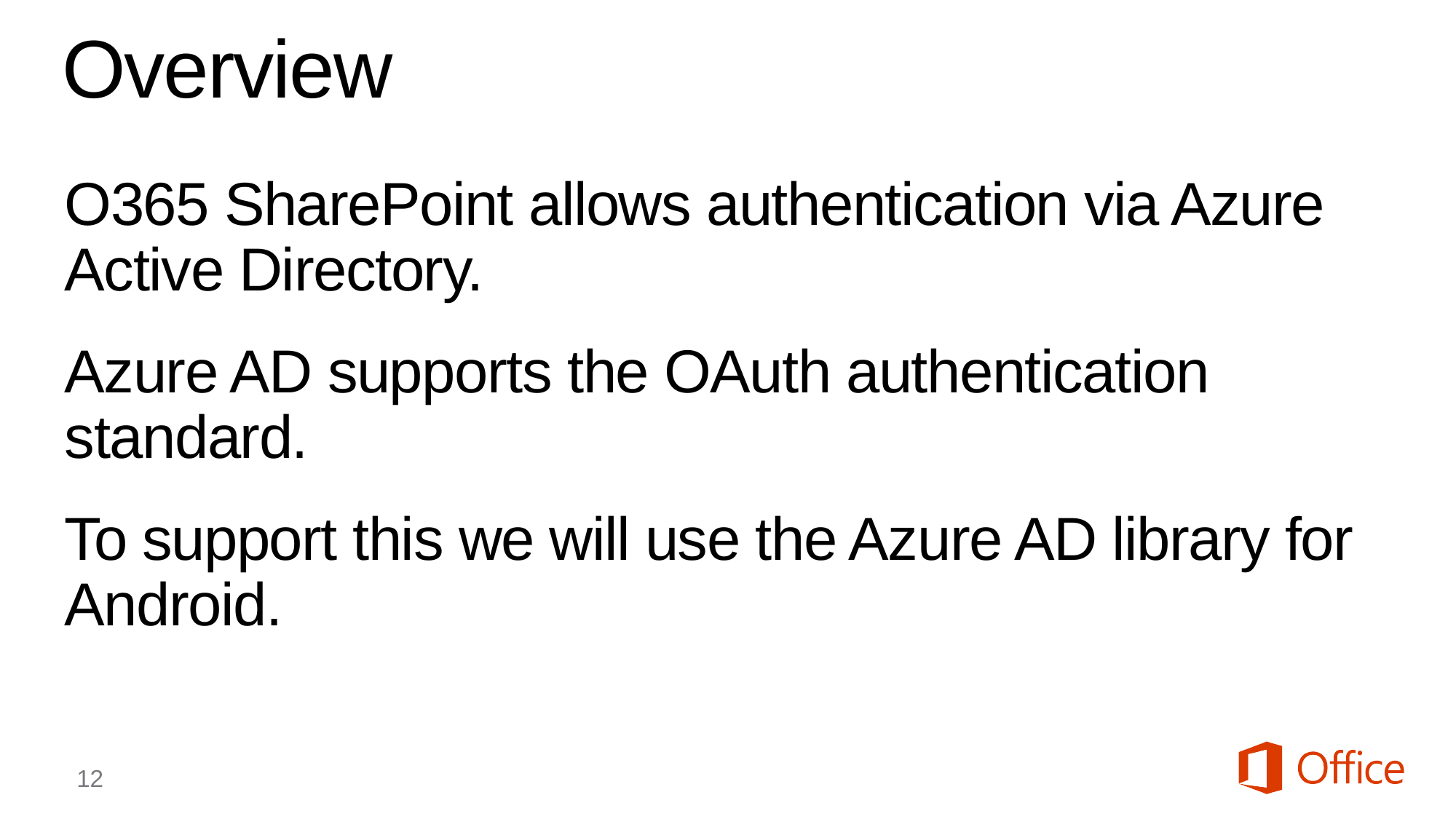

# Overview
O365 SharePoint allows authentication via Azure Active Directory.
Azure AD supports the OAuth authentication standard.
To support this we will use the Azure AD library for Android.
12